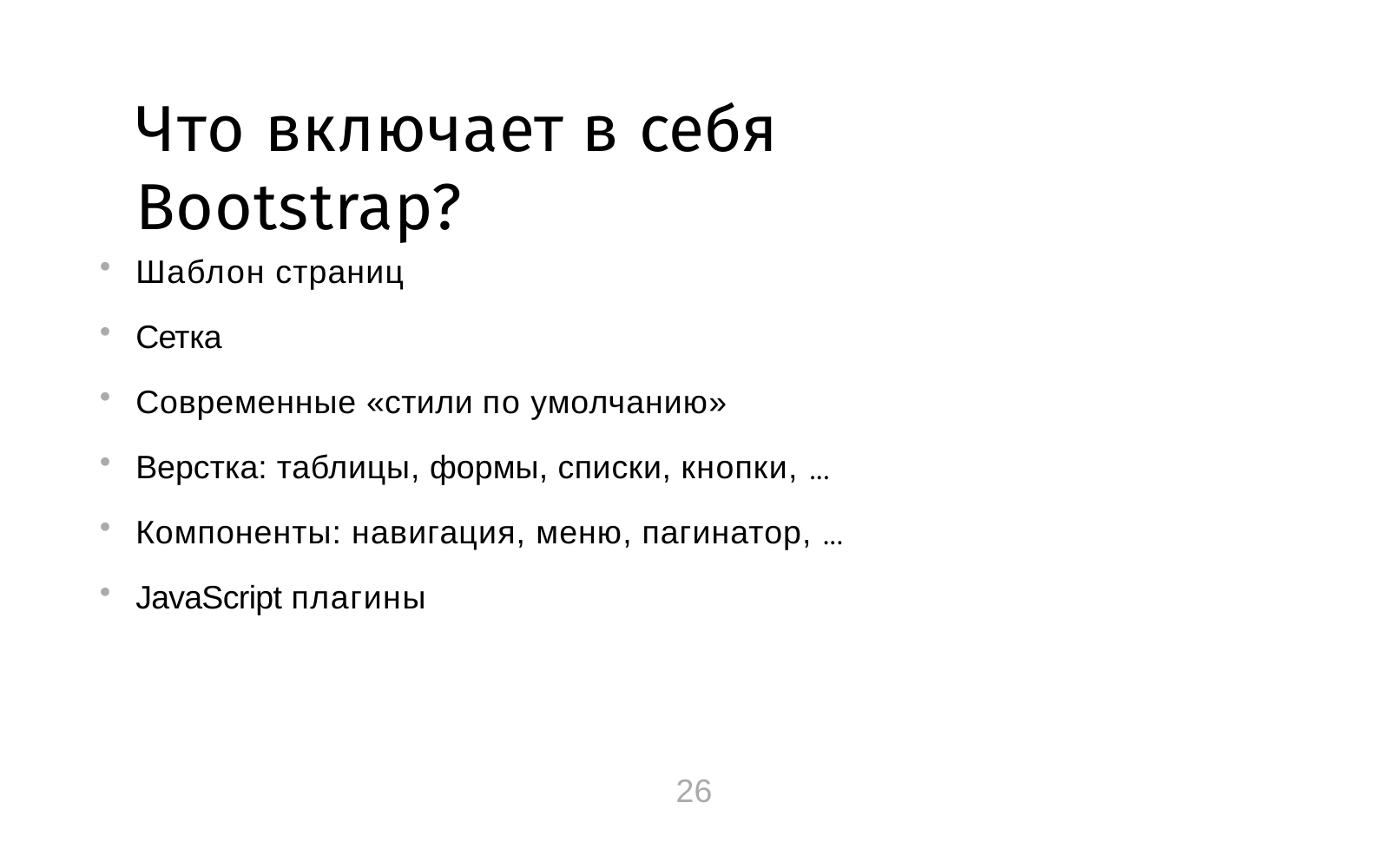

# Что включает в себя Bootstrap?
Шаблон страниц
Сетка
Современные «стили по умолчанию»
Верстка: таблицы, формы, списки, кнопки, …
Компоненты: навигация, меню, пагинатор, …
JavaScript плагины
26